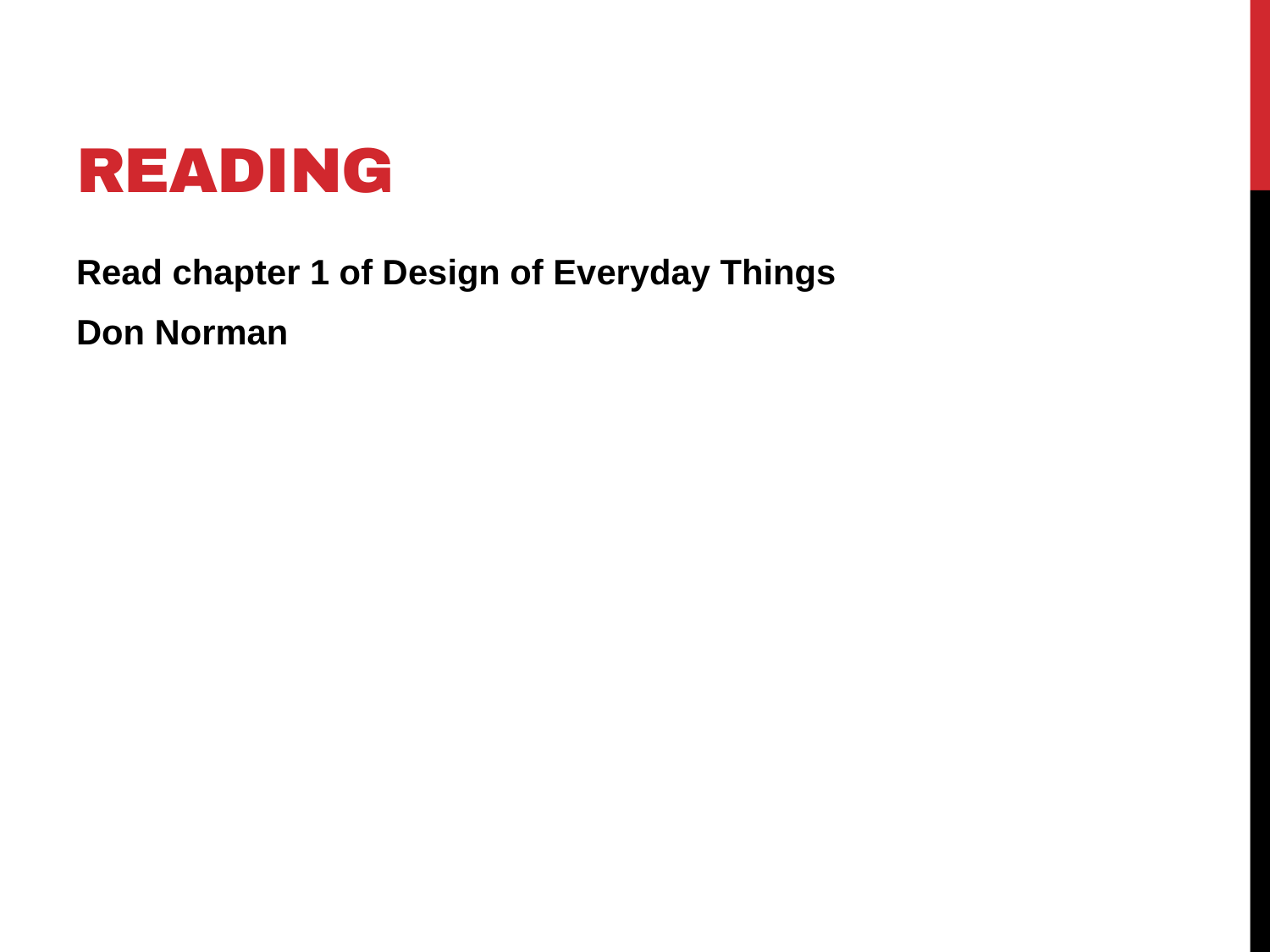

# Reading
Read chapter 1 of Design of Everyday Things
Don Norman